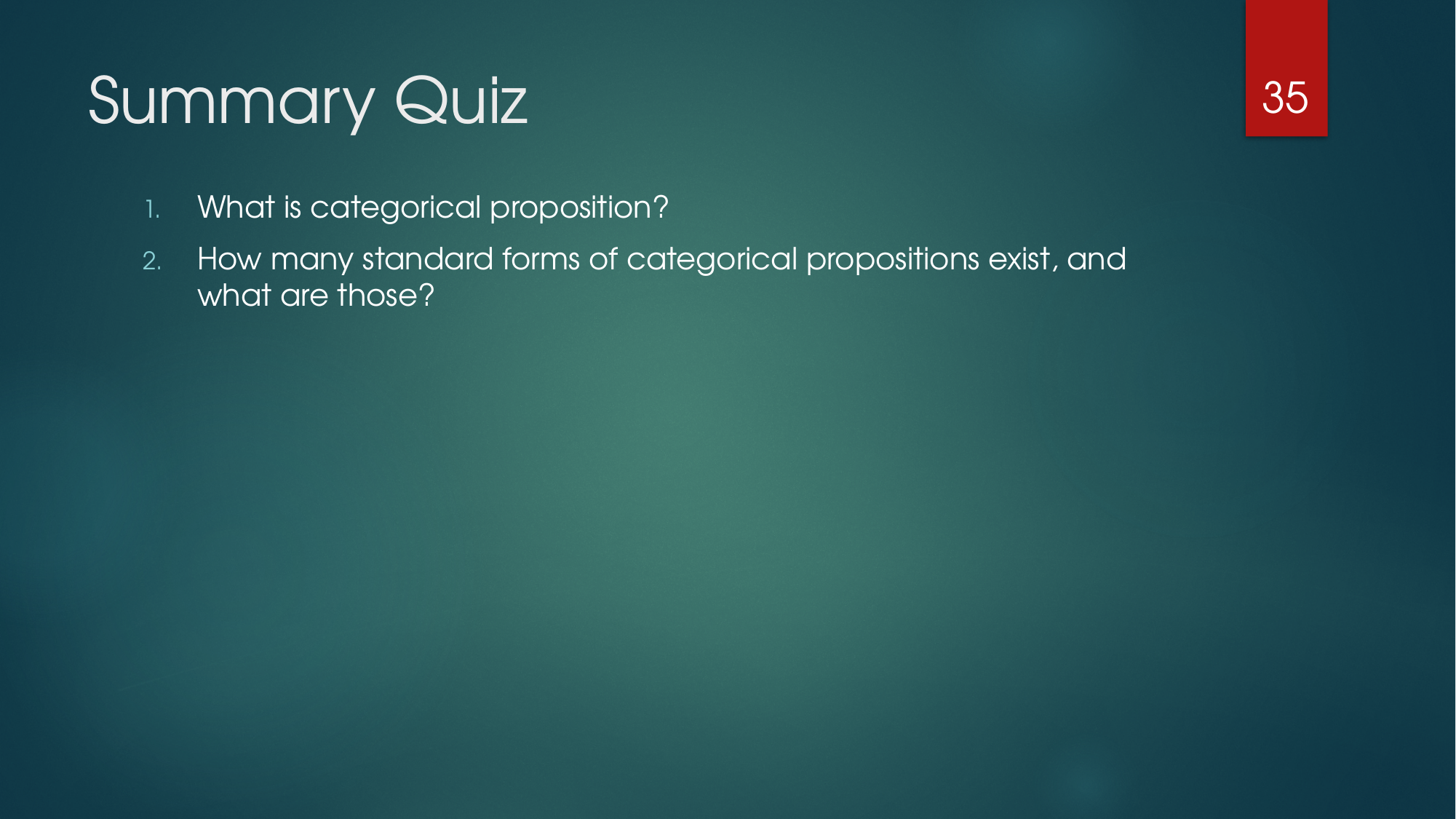

35
# Summary Quiz
What is categorical proposition?
How many standard forms of categorical propositions exist, and what are those?